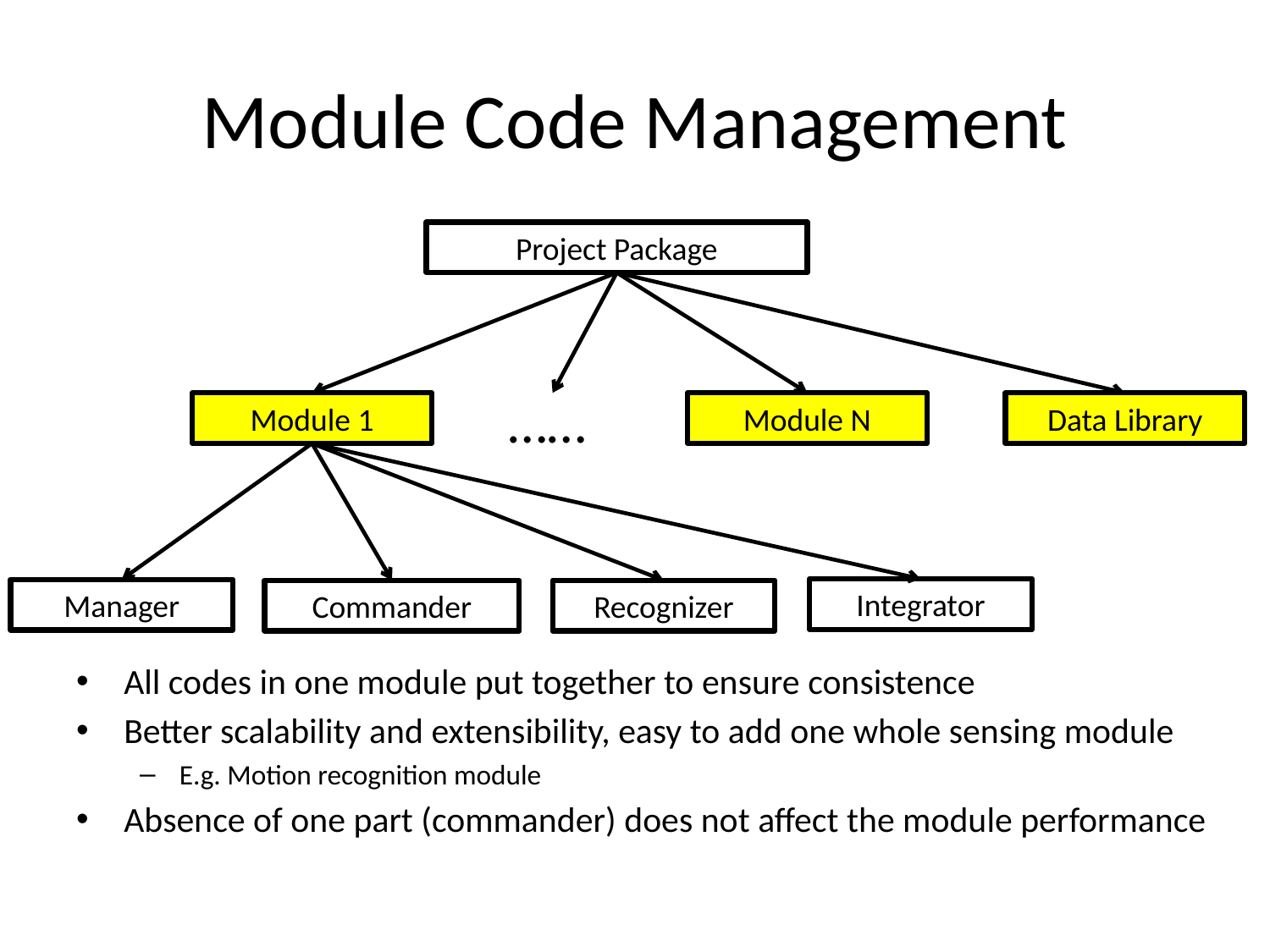

# Module Code Management
Project Package

                                  ……

All codes in one module put together to ensure consistence
Better scalability and extensibility, easy to add one whole sensing module
E.g. Motion recognition module
Absence of one part (commander) does not affect the module performance
Module N
Module 1
Data Library
Integrator
Manager
Commander
Recognizer